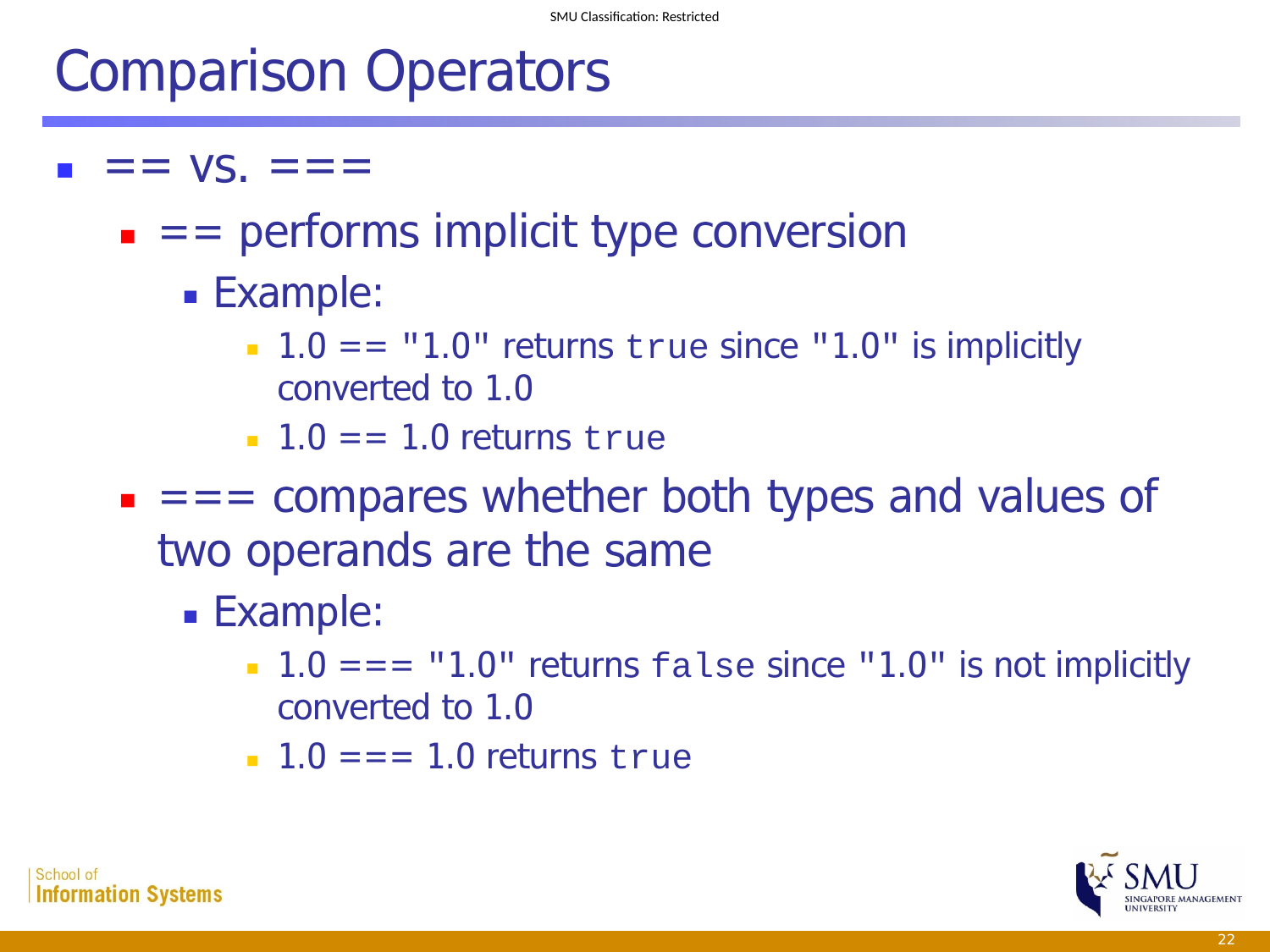

# Comparison Operators
== vs. ===
== performs implicit type conversion
Example:
1.0 == "1.0" returns true since "1.0" is implicitly converted to 1.0
1.0 == 1.0 returns true
=== compares whether both types and values of two operands are the same
Example:
1.0 === "1.0" returns false since "1.0" is not implicitly converted to 1.0
1.0 === 1.0 returns true

                        22